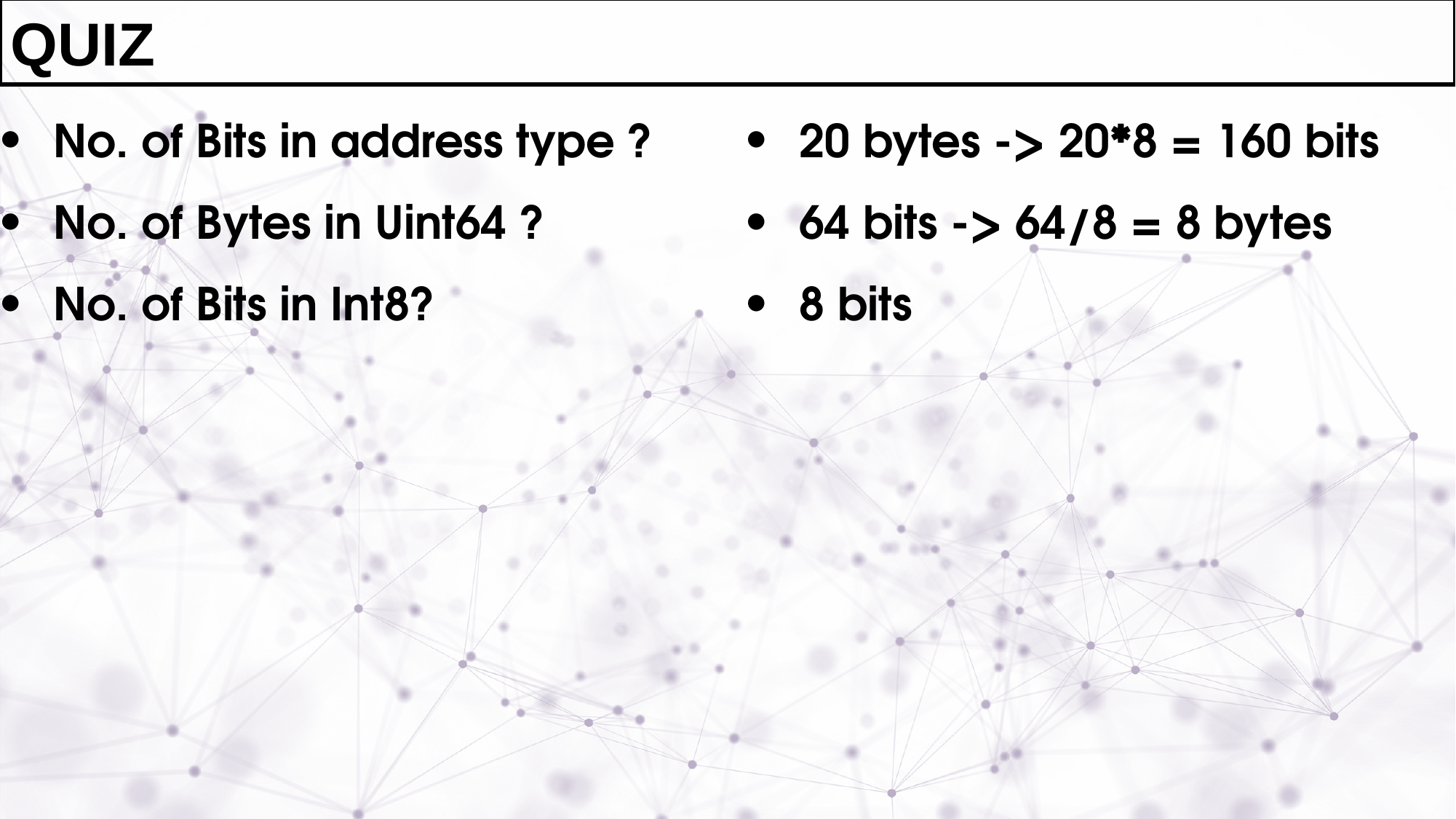

QUIZ
No. of Bits in address type ?
No. of Bytes in Uint64 ?
No. of Bits in Int8?
20 bytes -> 20*8 = 160 bits
64 bits -> 64/8 = 8 bytes
8 bits